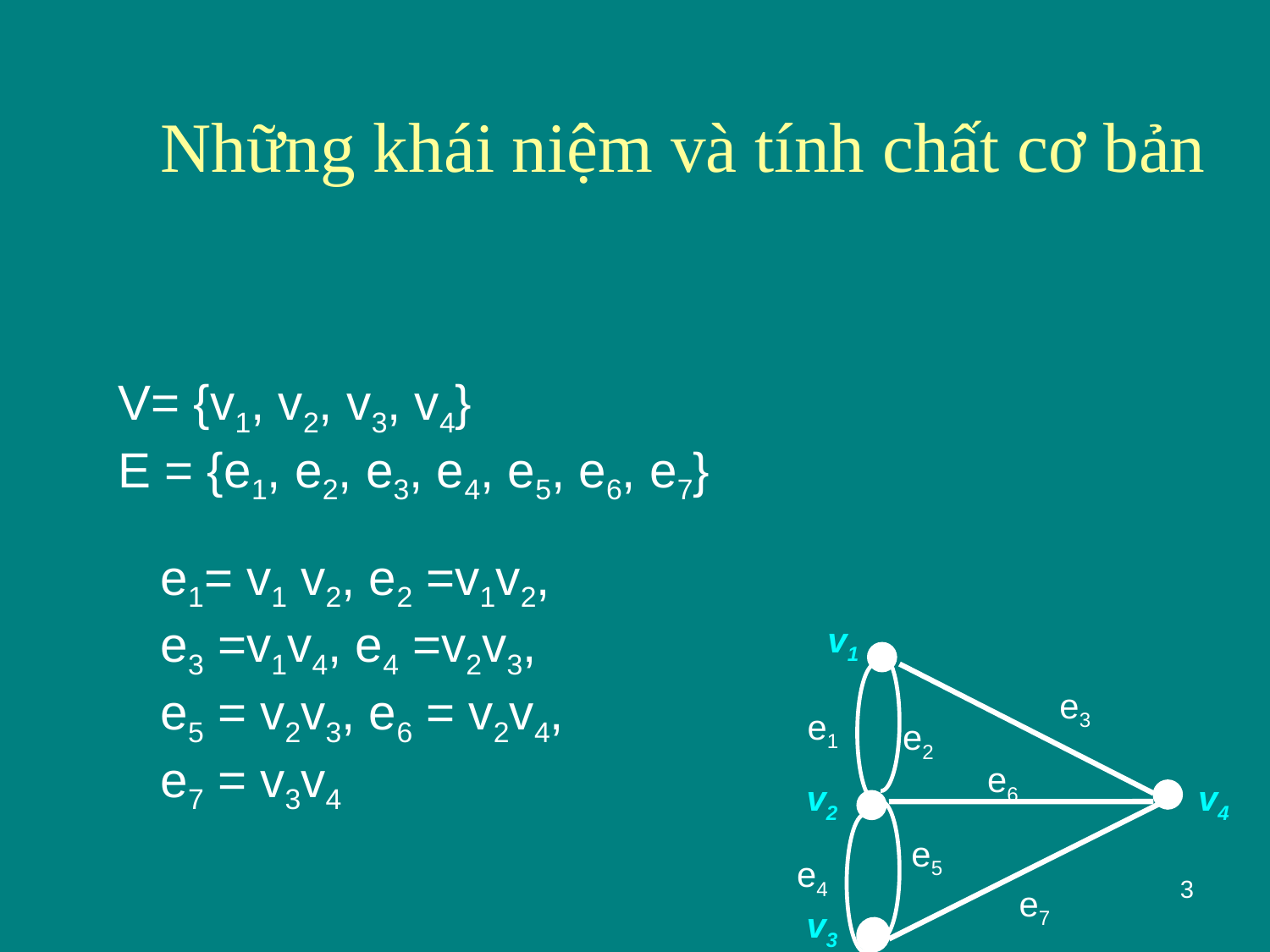

Những khái niệm và tính chất cơ bản
V= {v1, v2, v3, v4}
E = {e1, e2, e3, e4, e5, e6, e7}
e1= v1 v2, e2 =v1v2,
e3 =v1v4, e4 =v2v3,
e5 = v2v3, e6 = v2v4,
e7 = v3v4
 v1

e3
e1
e2
e6
 v2
 v4

e5
e4
3
e7
 v3